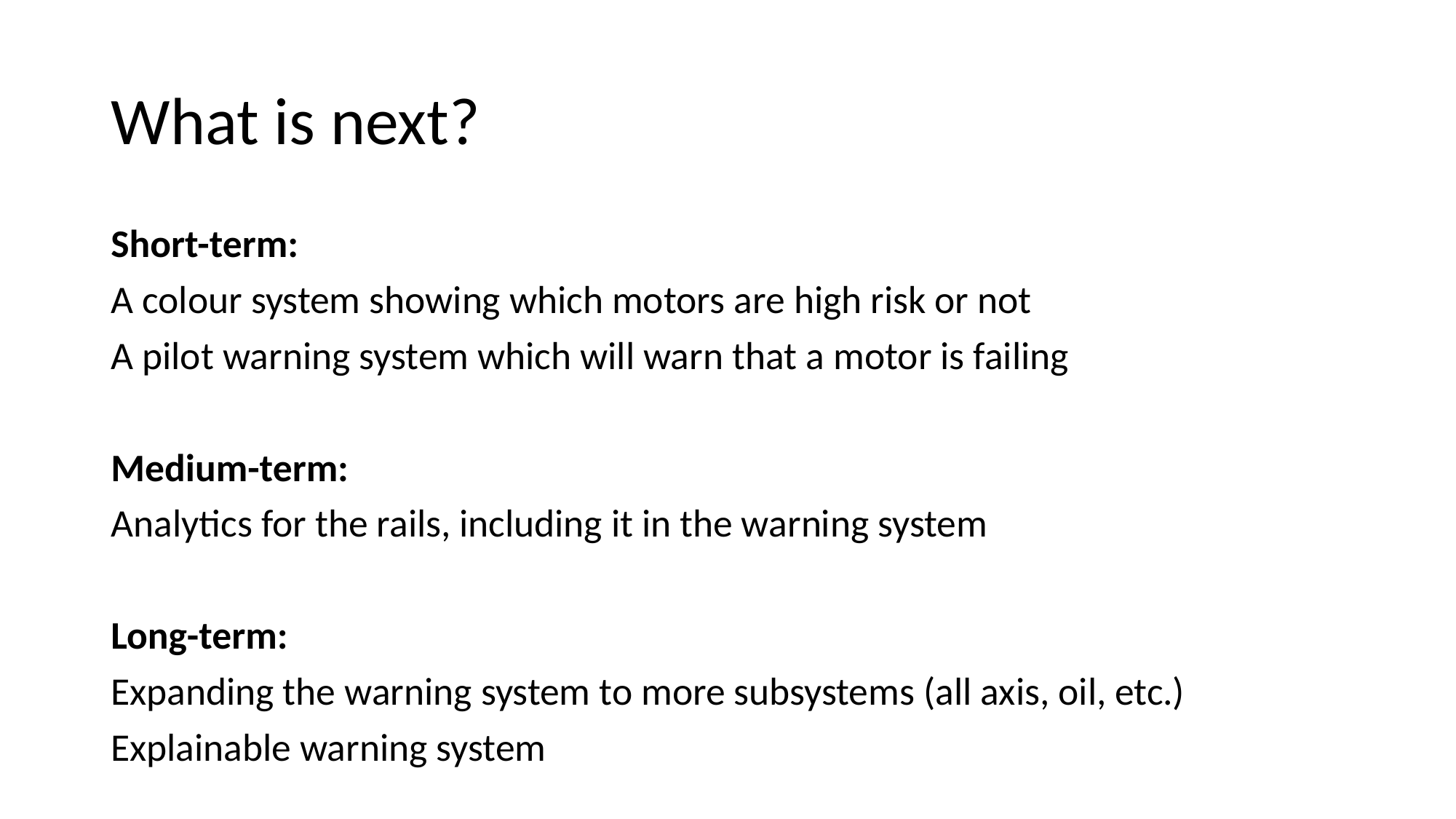

# What is next?
Short-term:
A colour system showing which motors are high risk or not
A pilot warning system which will warn that a motor is failing

Medium-term:
Analytics for the rails, including it in the warning system

Long-term:
Expanding the warning system to more subsystems (all axis, oil, etc.)
Explainable warning system